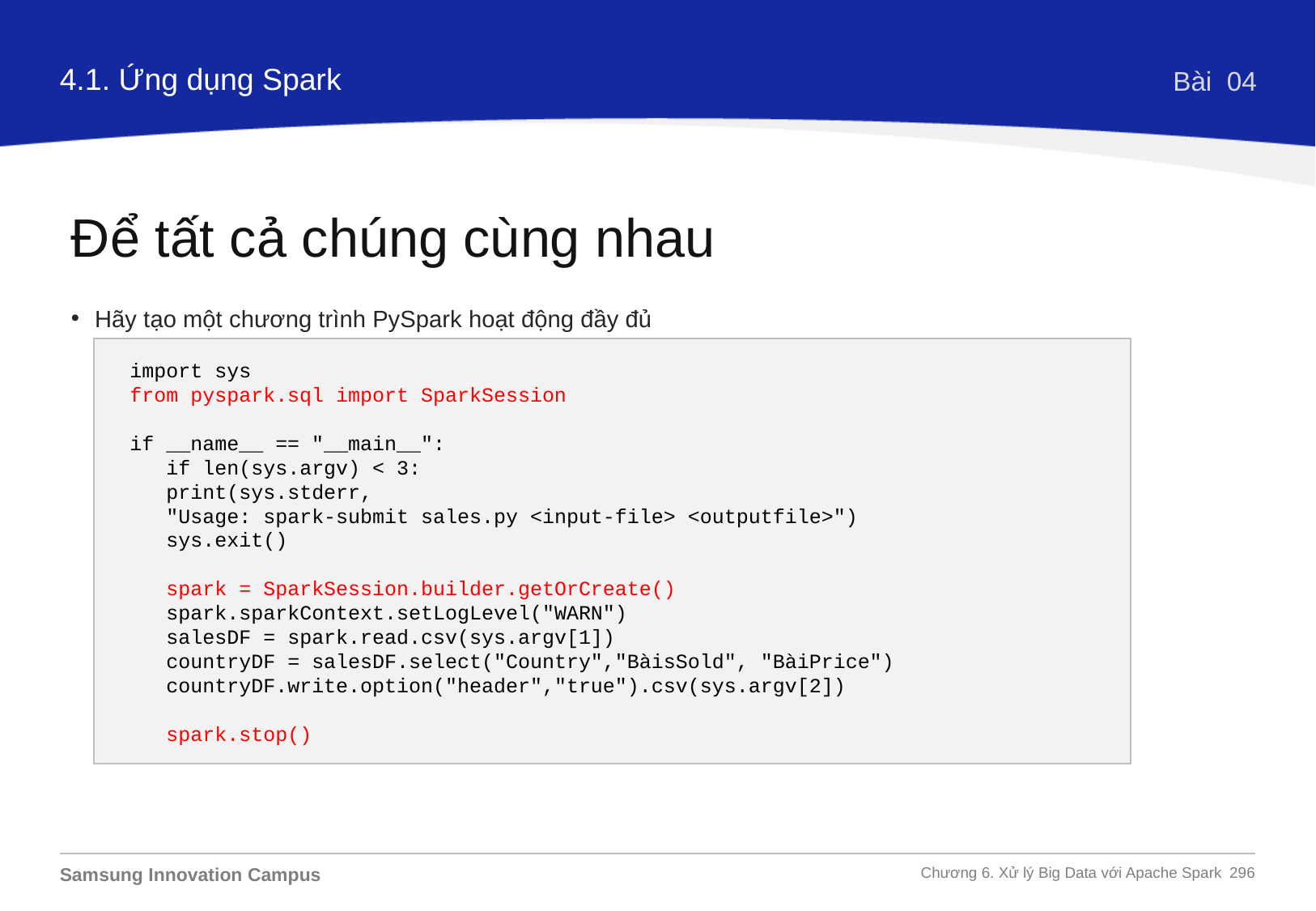

4.1. Ứng dụng Spark
Bài  04
Để tất cả chúng cùng nhau
Hãy tạo một chương trình PySpark hoạt động đầy đủ

import sys
from pyspark.sql import SparkSession

if __name__ == "__main__":
   if len(sys.argv) < 3:
   print(sys.stderr,
   "Usage: spark-submit sales.py <input-file> <outputfile>")
   sys.exit()

   spark = SparkSession.builder.getOrCreate()
   spark.sparkContext.setLogLevel("WARN")
   salesDF = spark.read.csv(sys.argv[1])
   countryDF = salesDF.select("Country","BàisSold", "BàiPrice")
   countryDF.write.option("header","true").csv(sys.argv[2])

   spark.stop()